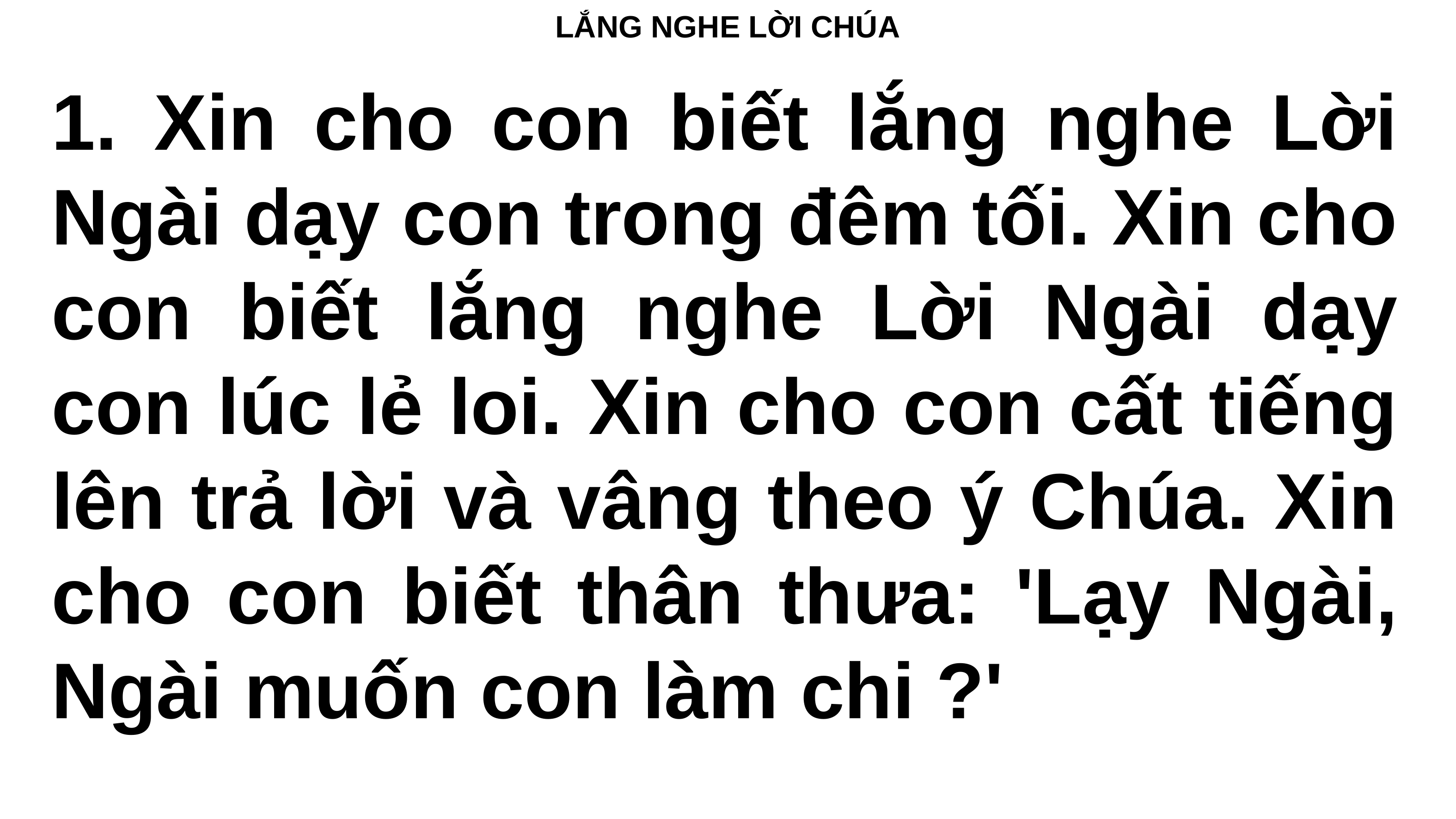

# LẮNG NGHE LỜI CHÚA
1. Xin cho con biết lắng nghe Lời Ngài dạy con trong đêm tối. Xin cho con biết lắng nghe Lời Ngài dạy con lúc lẻ loi. Xin cho con cất tiếng lên trả lời và vâng theo ý Chúa. Xin cho con biết thân thưa: 'Lạy Ngài, Ngài muốn con làm chi ?'